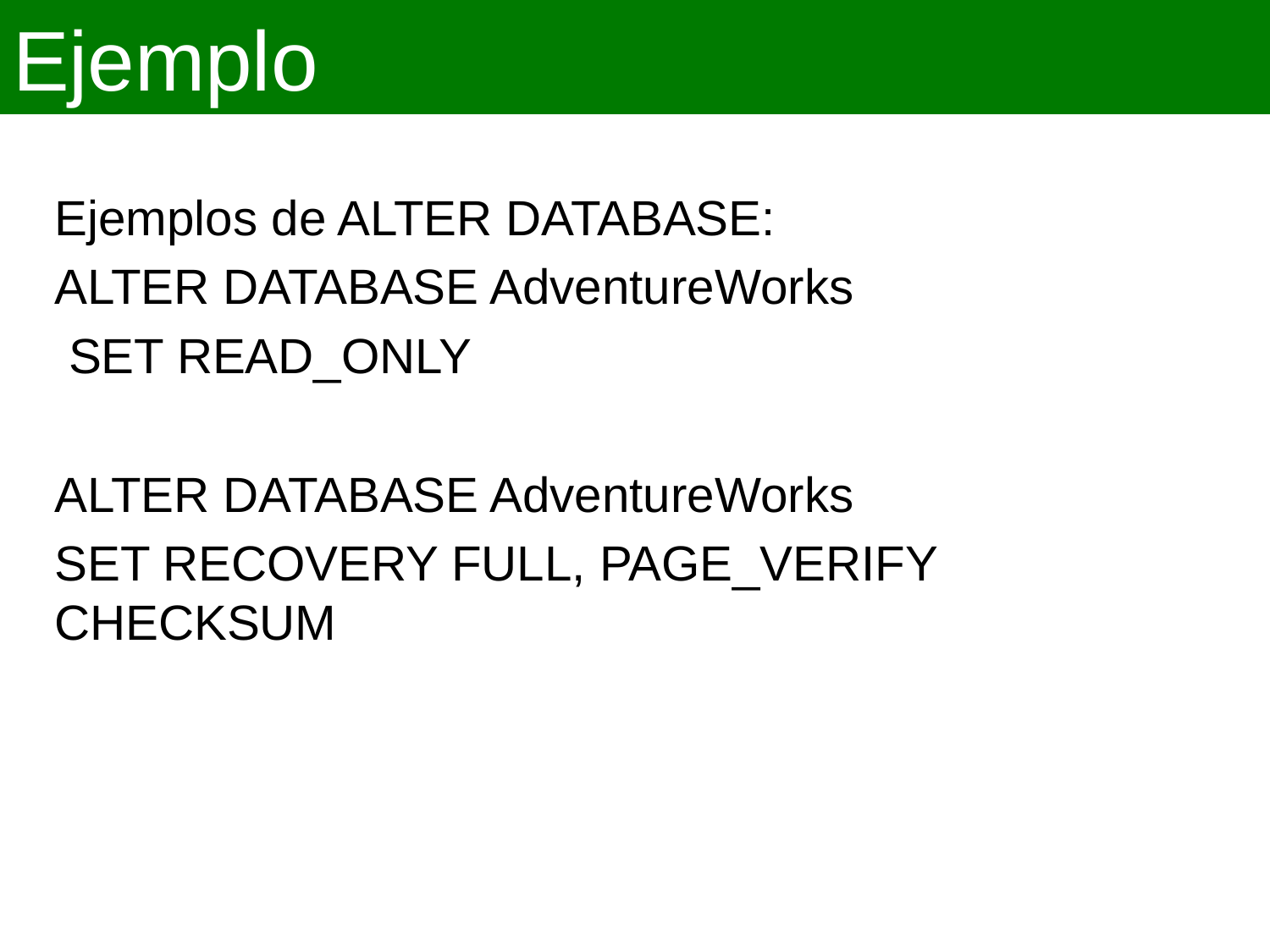

# Ejemplo
Ejemplos de ALTER DATABASE:
ALTER DATABASE AdventureWorks
 SET READ_ONLY

ALTER DATABASE AdventureWorks
SET RECOVERY FULL, PAGE_VERIFY CHECKSUM